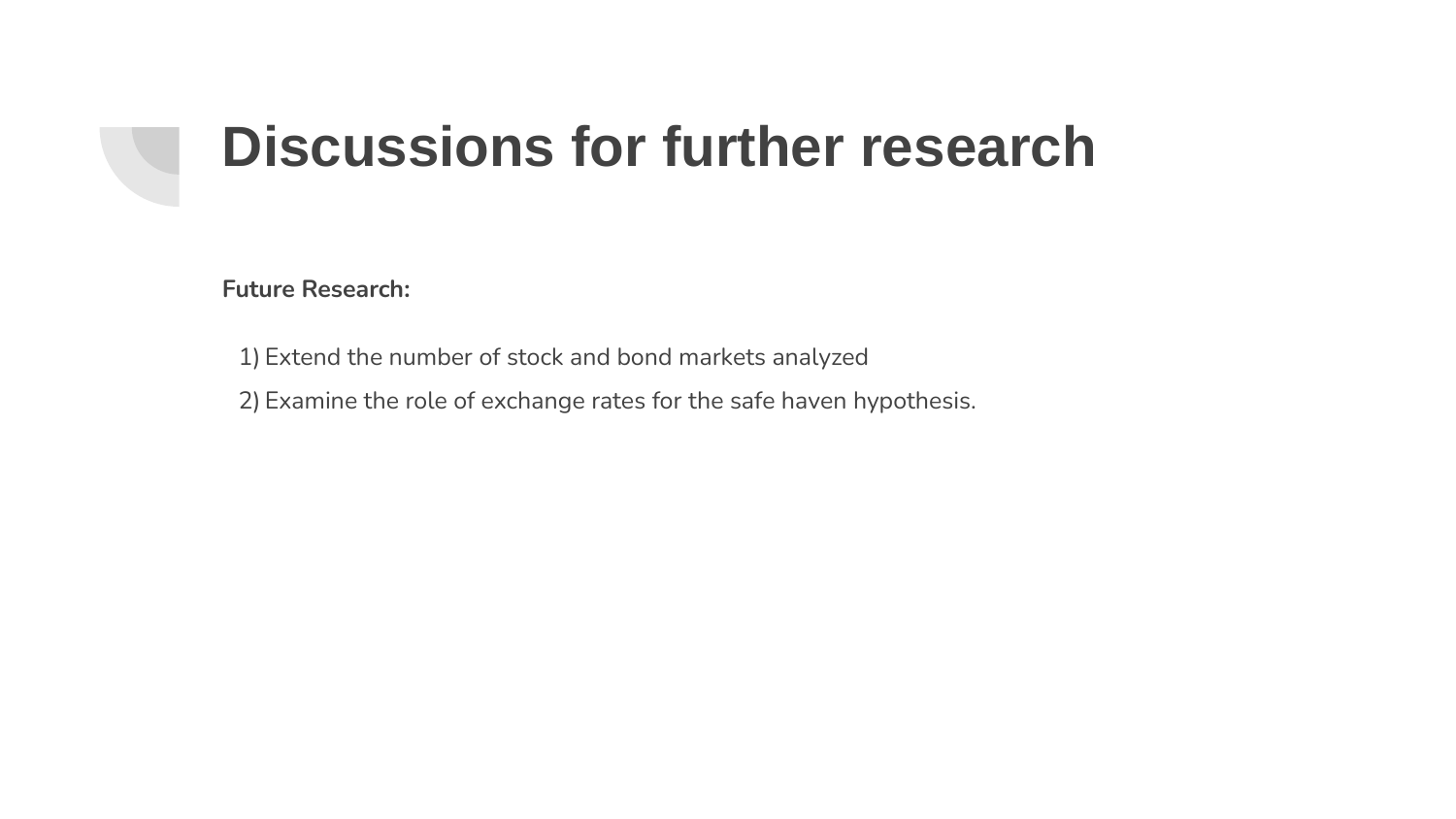

# Discussions for further research
Future Research:
Extend the number of stock and bond markets analyzed
Examine the role of exchange rates for the safe haven hypothesis.